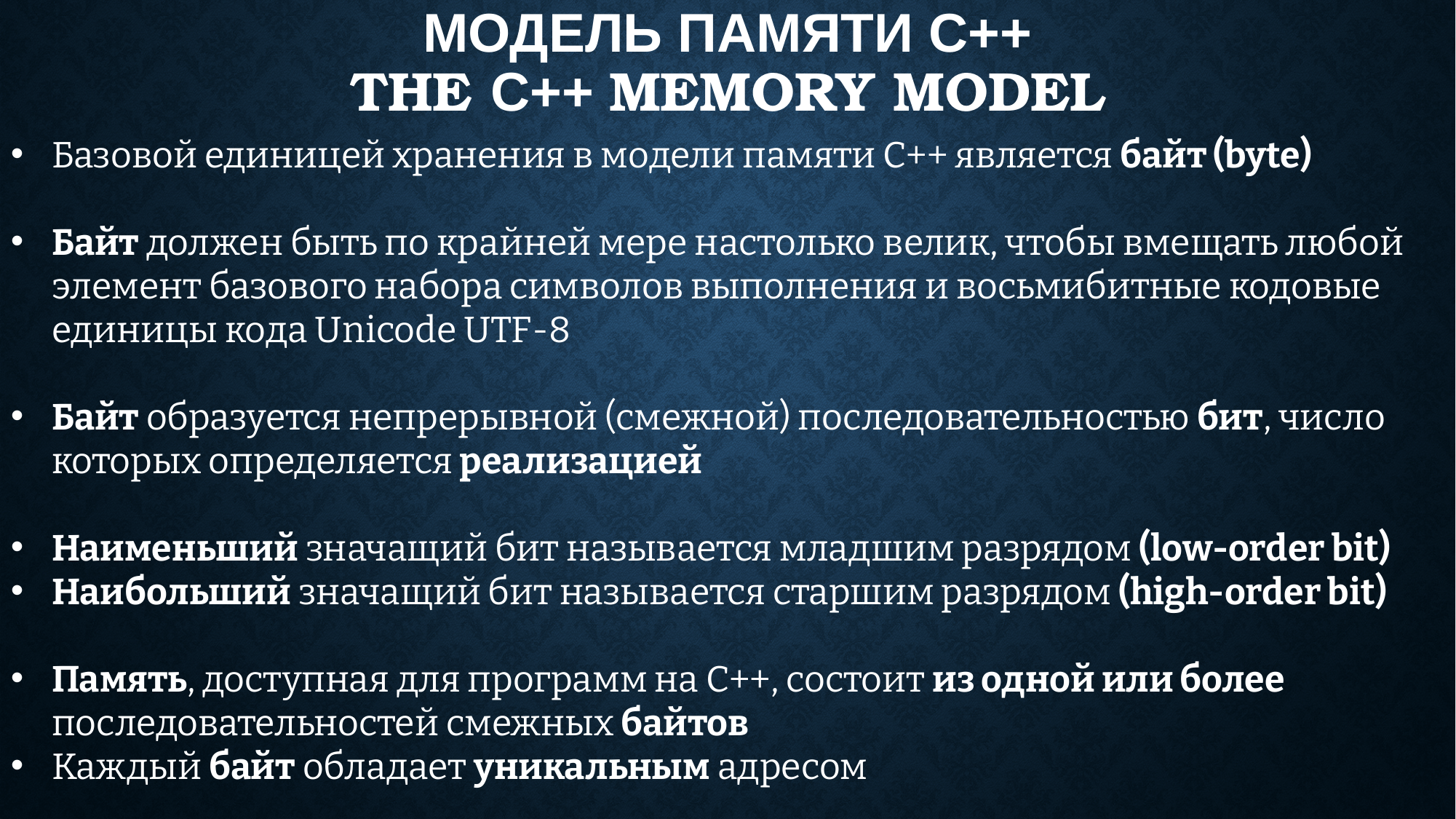

# Модель памяти С++ The С++ memory model
Базовой единицей хранения в модели памяти С++ является байт (byte)

Байт должен быть по крайней мере настолько велик, чтобы вмещать любой элемент базового набора символов выполнения и восьмибитные кодовые единицы кода Unicode UTF-8

Байт образуется непрерывной (смежной) последовательностью бит, число которых определяется реализацией

Наименьший значащий бит называется младшим разрядом (low-order bit)
Наибольший значащий бит называется старшим разрядом (high-order bit)

Память, доступная для программ на С++, состоит из одной или более последовательностей смежных байтов
Каждый байт обладает уникальным адресом